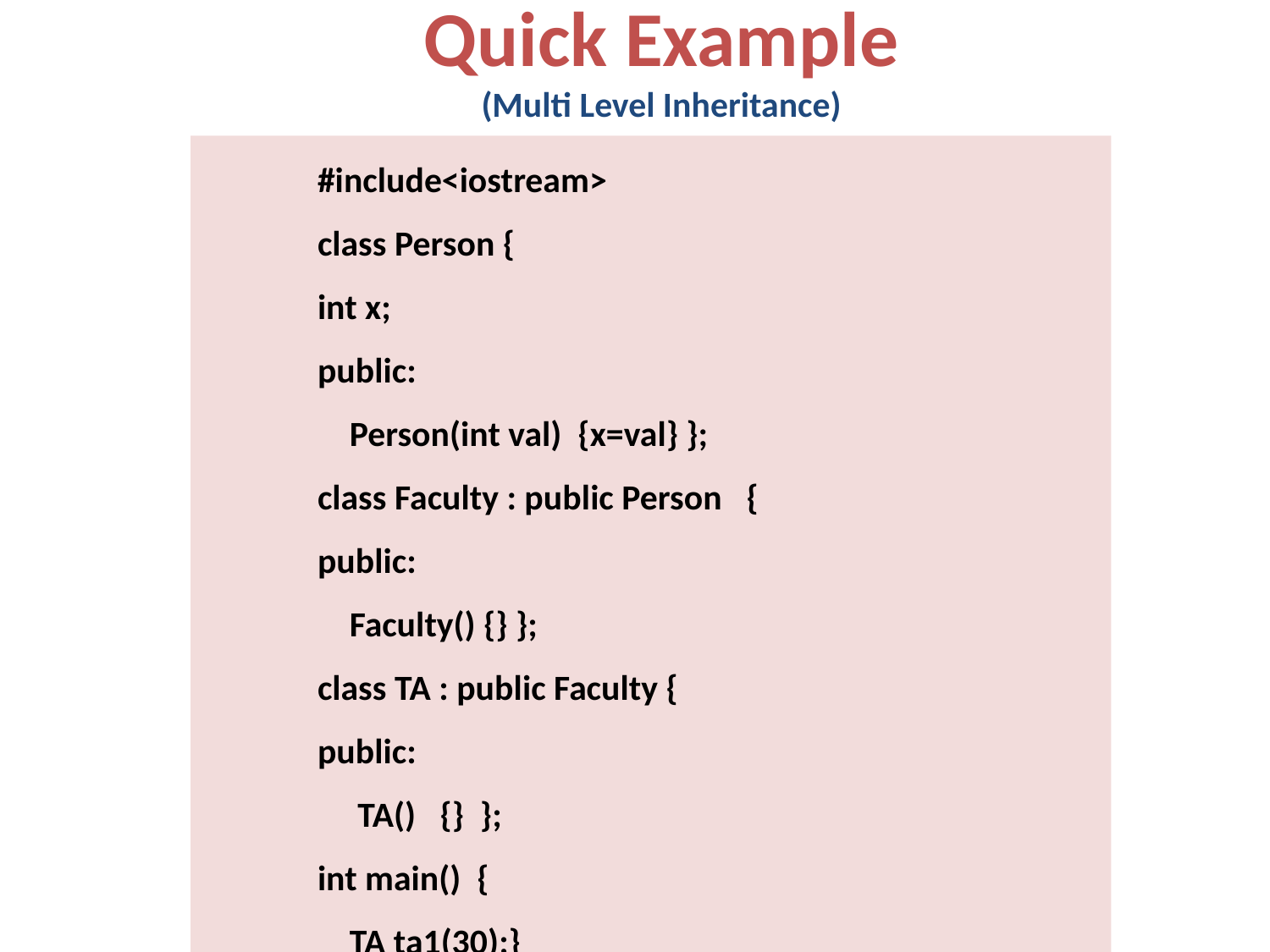

Quick Example
(Multi Level Inheritance)
#include<iostream>
class Person {
int x;
public:
    Person(int val)  {x=val} };
class Faculty : public Person   {
public:
    Faculty() {} };
class TA : public Faculty {
public:
     TA()   {}  };
int main()  {
    TA ta1(30);}